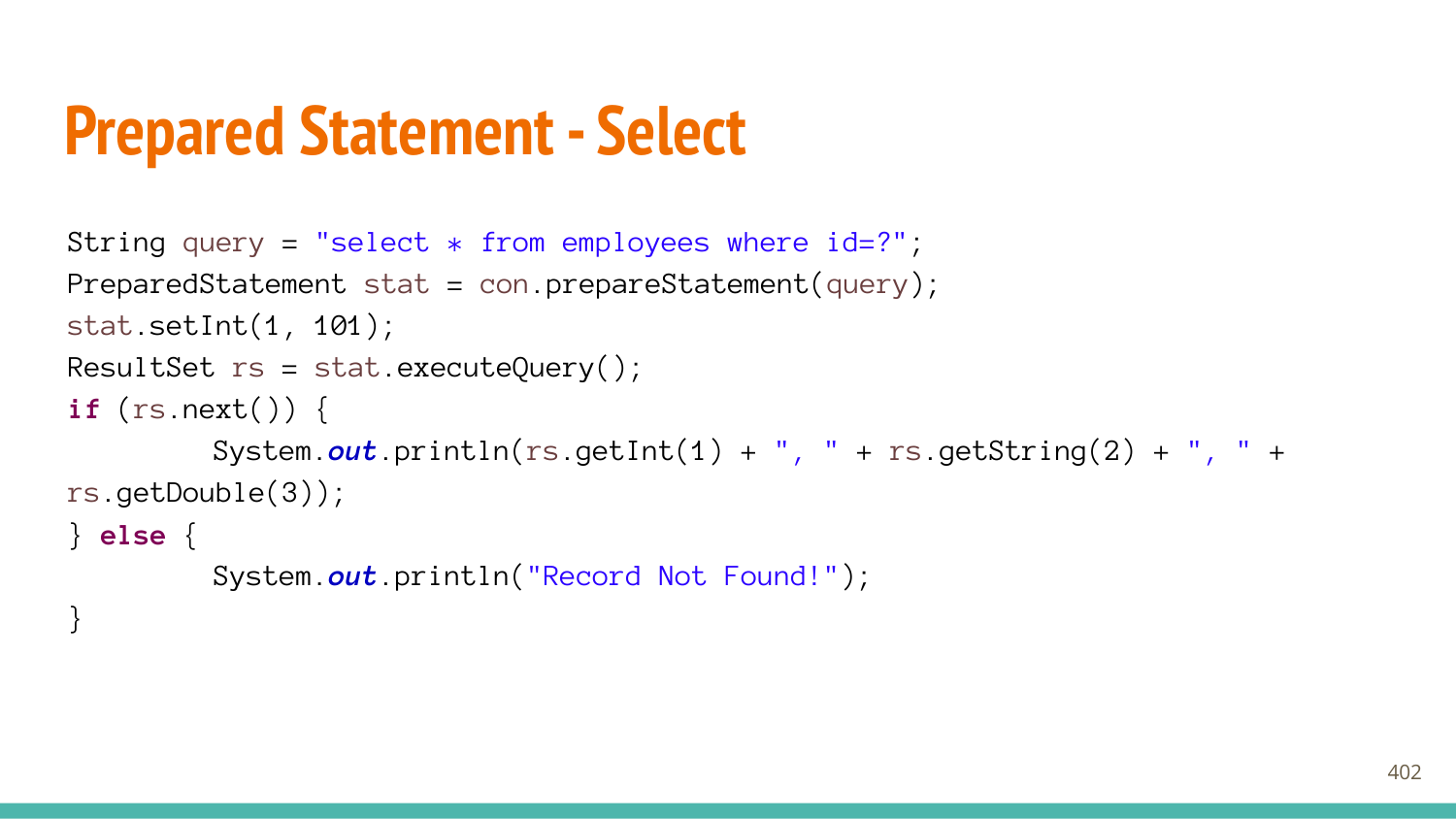

# Prepared Statement - Select
String query = "select * from employees where id=?";
PreparedStatement stat = con.prepareStatement(query);
stat.setInt(1, 101);
ResultSet rs = stat.executeQuery();
if (rs.next()) {
	System.out.println(rs.getInt(1) + ", " + rs.getString(2) + ", " + rs.getDouble(3));
} else {
	System.out.println("Record Not Found!");
}

402